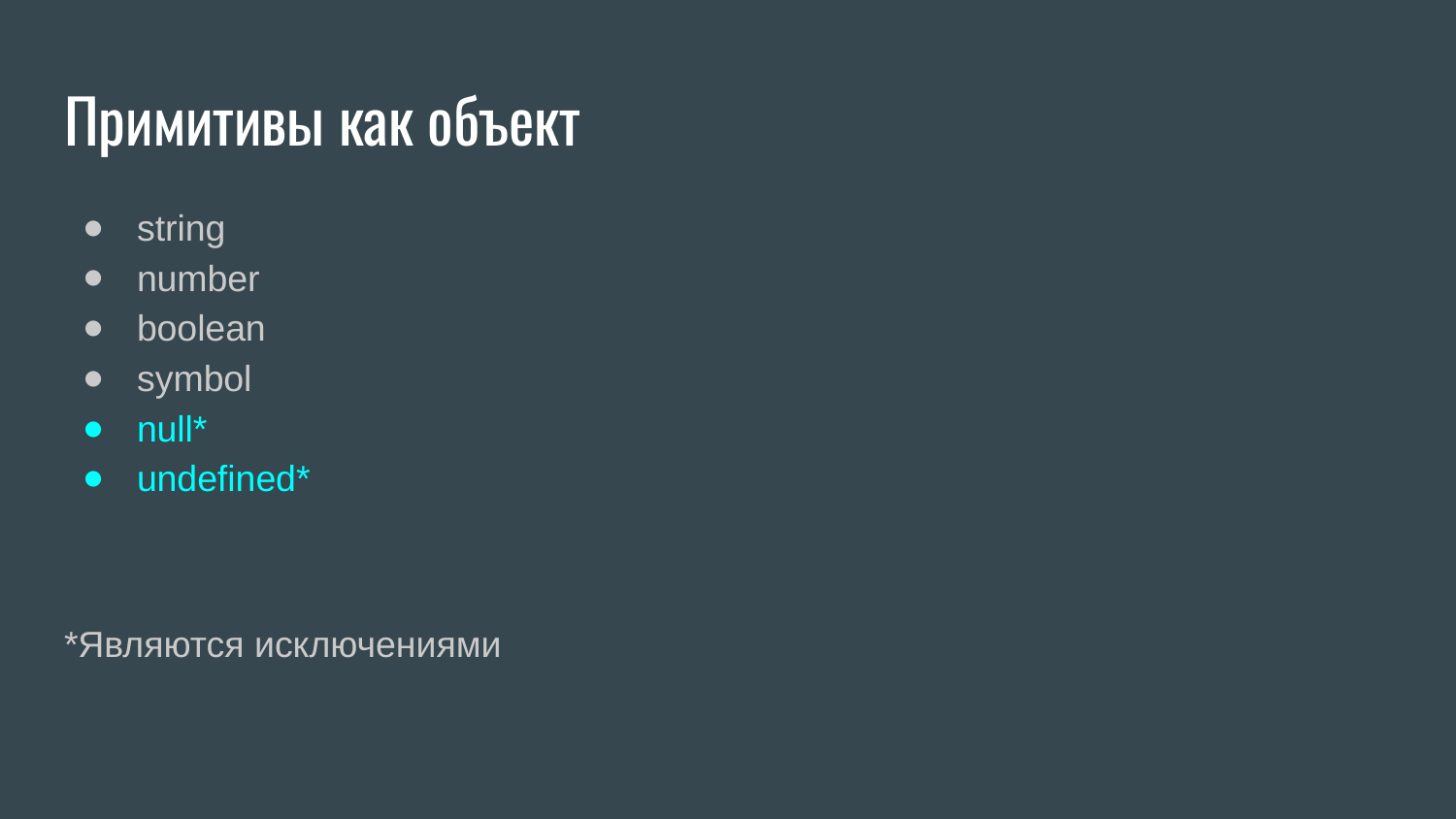

# Примитивы как объект
string
number
boolean
symbol
null*
undefined*

*Являются исключениями